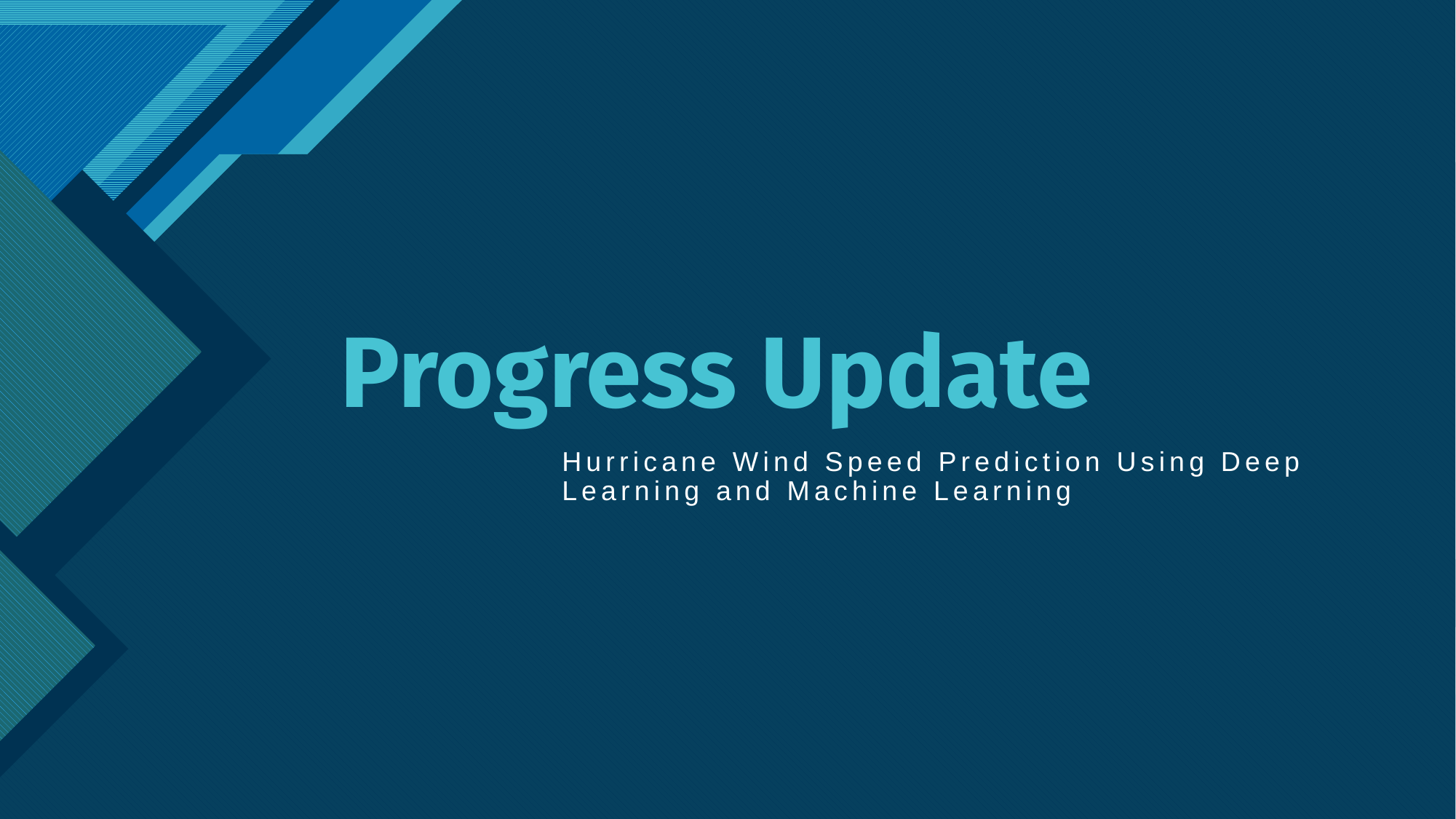

# Progress Update
Hurricane Wind Speed Prediction Using Deep Learning and Machine Learning